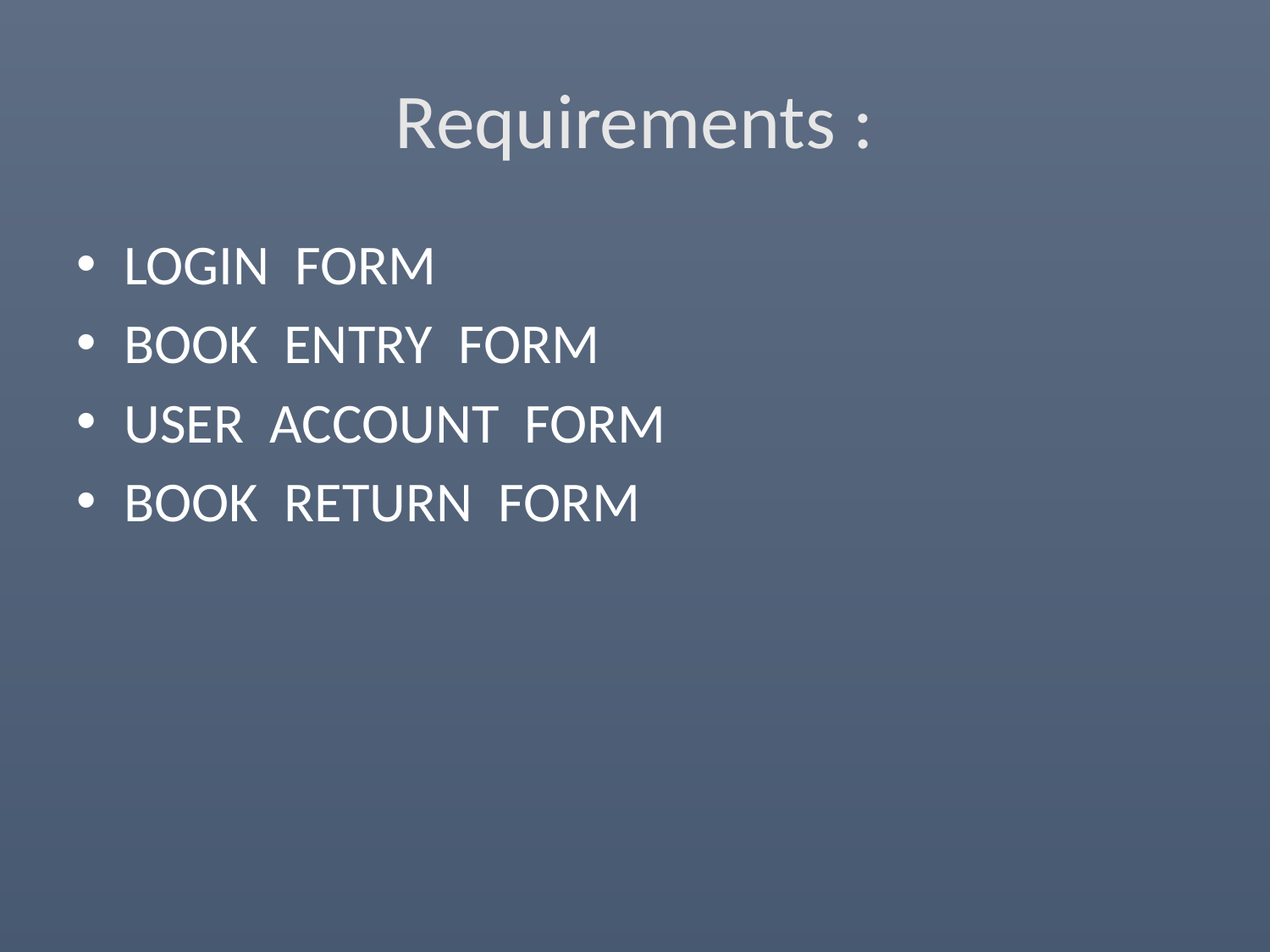

# Requirements :
LOGIN  FORM
BOOK  ENTRY  FORM
USER  ACCOUNT  FORM
BOOK  RETURN  FORM